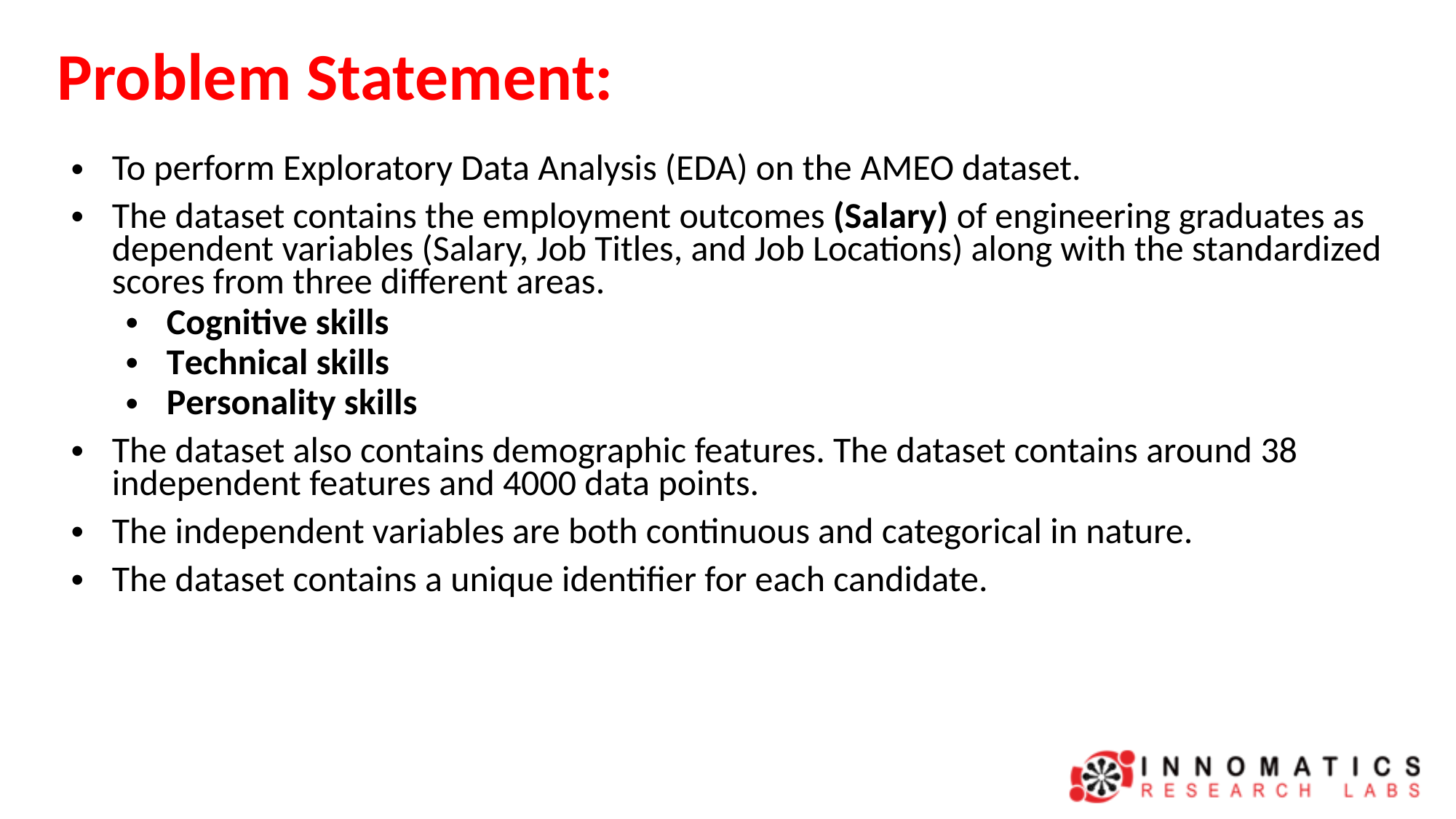

# Problem Statement:
To perform Exploratory Data Analysis (EDA) on the AMEO dataset.
The dataset contains the employment outcomes (Salary) of engineering graduates as dependent variables (Salary, Job Titles, and Job Locations) along with the standardized scores from three different areas.
Cognitive skills
Technical skills
Personality skills
The dataset also contains demographic features. The dataset contains around 38 independent features and 4000 data points.
The independent variables are both continuous and categorical in nature.
The dataset contains a unique identifier for each candidate.